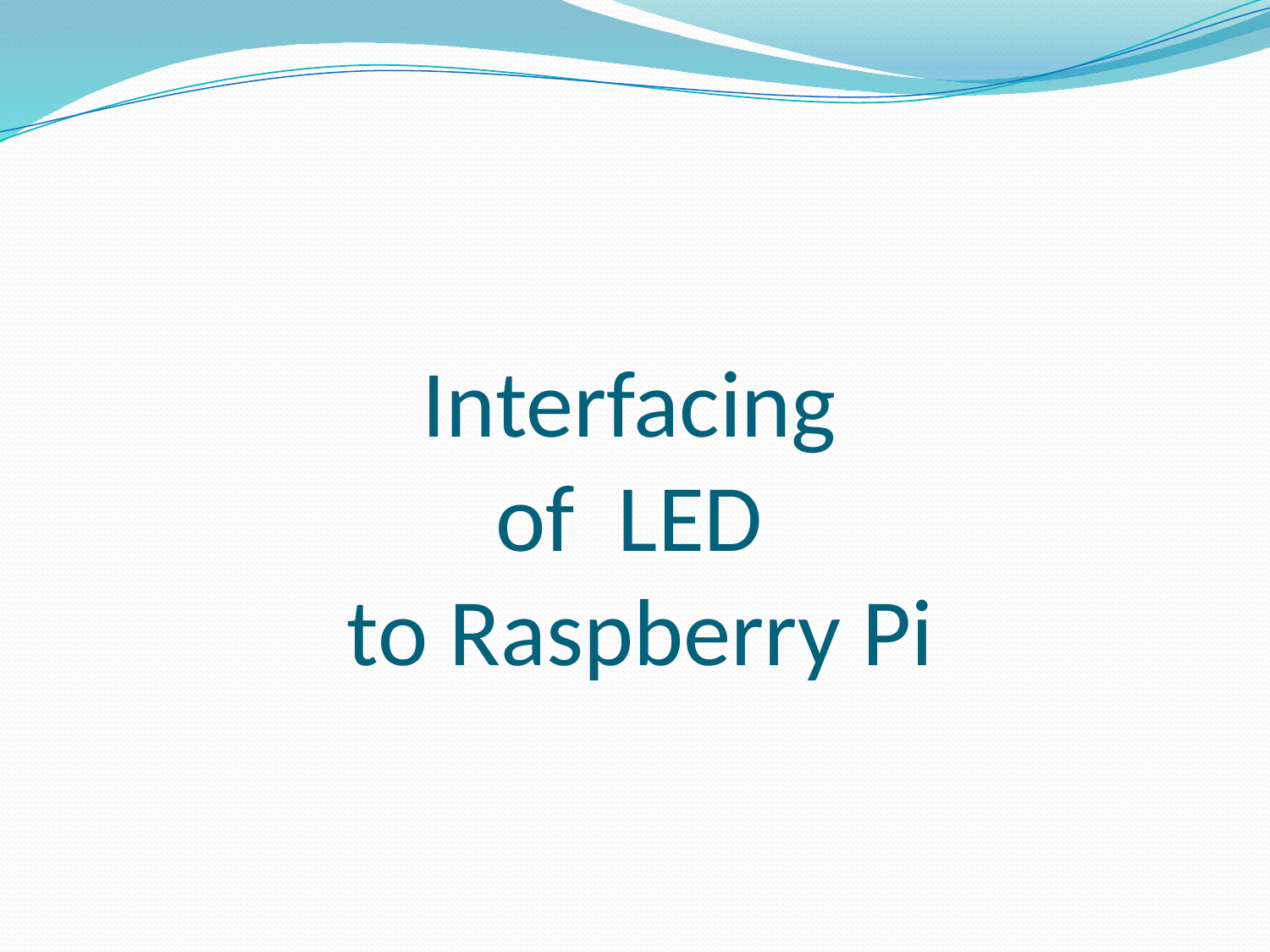

# Interfacing of  LED to Raspberry Pi